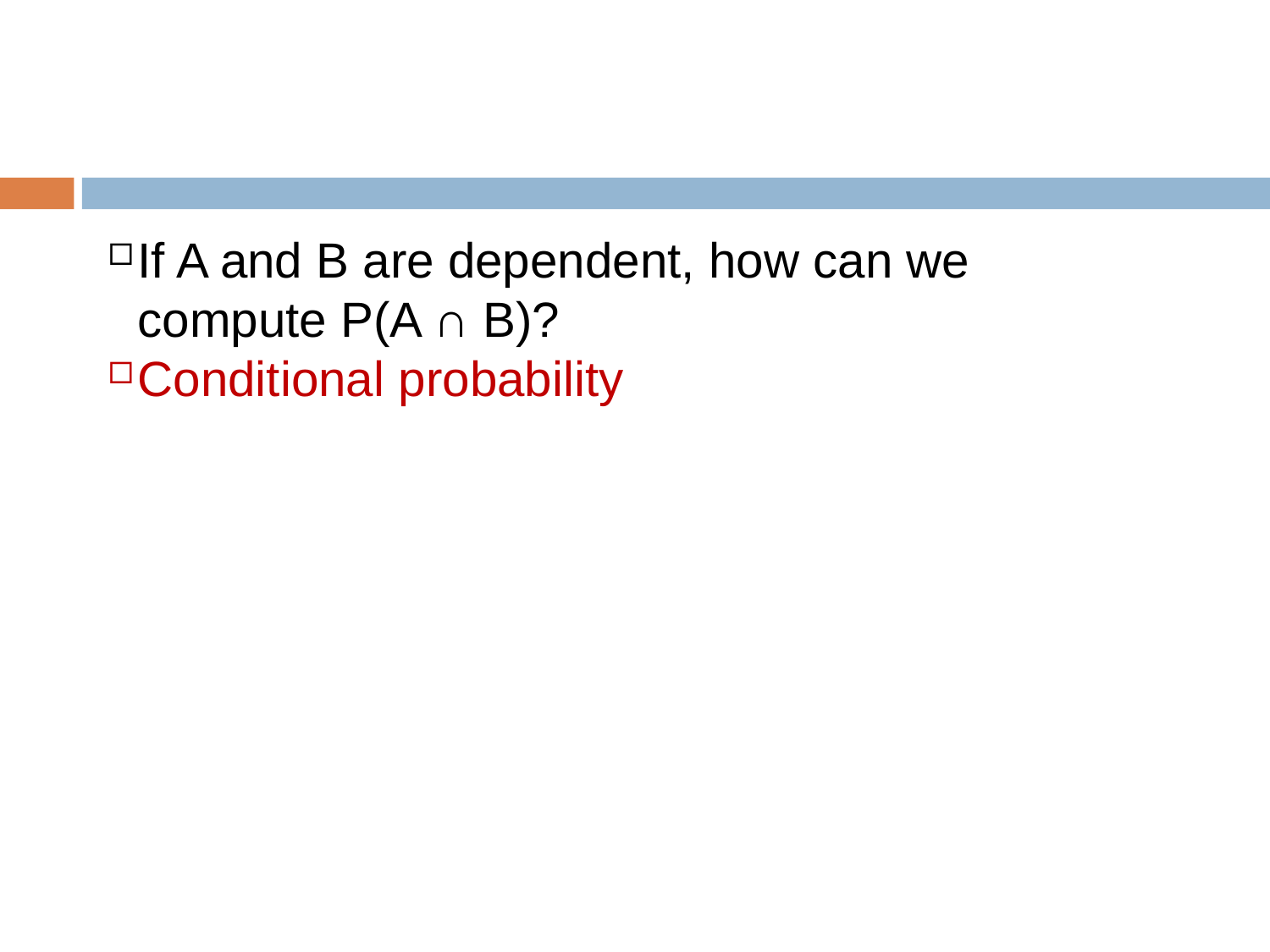

If A and B are dependent, how can we compute P(A ∩ B)?
Conditional probability